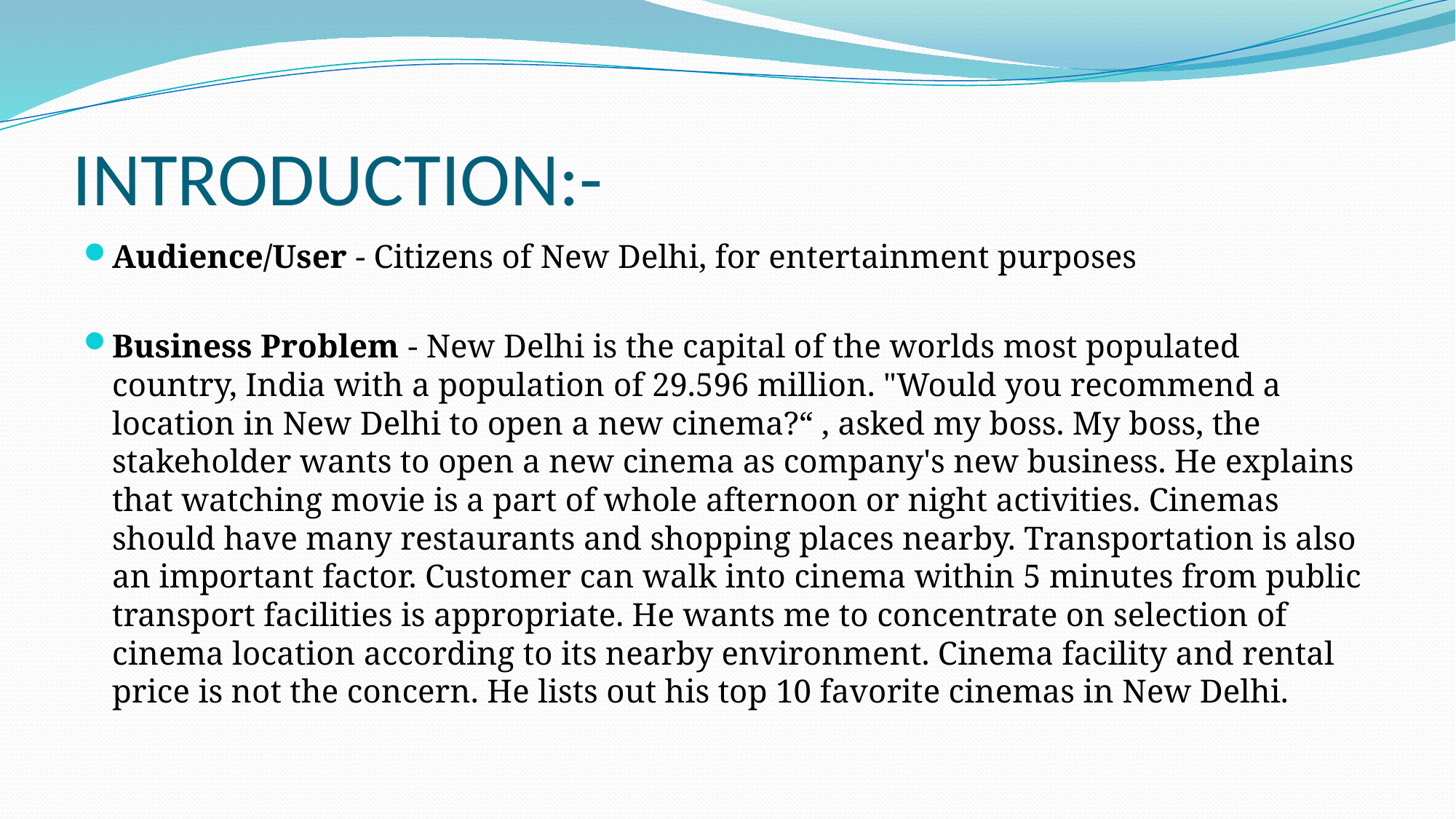

# INTRODUCTION:-
Audience/User - Citizens of New Delhi, for entertainment purposes

Business Problem - New Delhi is the capital of the worlds most populated country, India with a population of 29.596 million. "Would you recommend a location in New Delhi to open a new cinema?“ , asked my boss. My boss, the stakeholder wants to open a new cinema as company's new business. He explains that watching movie is a part of whole afternoon or night activities. Cinemas should have many restaurants and shopping places nearby. Transportation is also an important factor. Customer can walk into cinema within 5 minutes from public transport facilities is appropriate. He wants me to concentrate on selection of cinema location according to its nearby environment. Cinema facility and rental price is not the concern. He lists out his top 10 favorite cinemas in New Delhi.